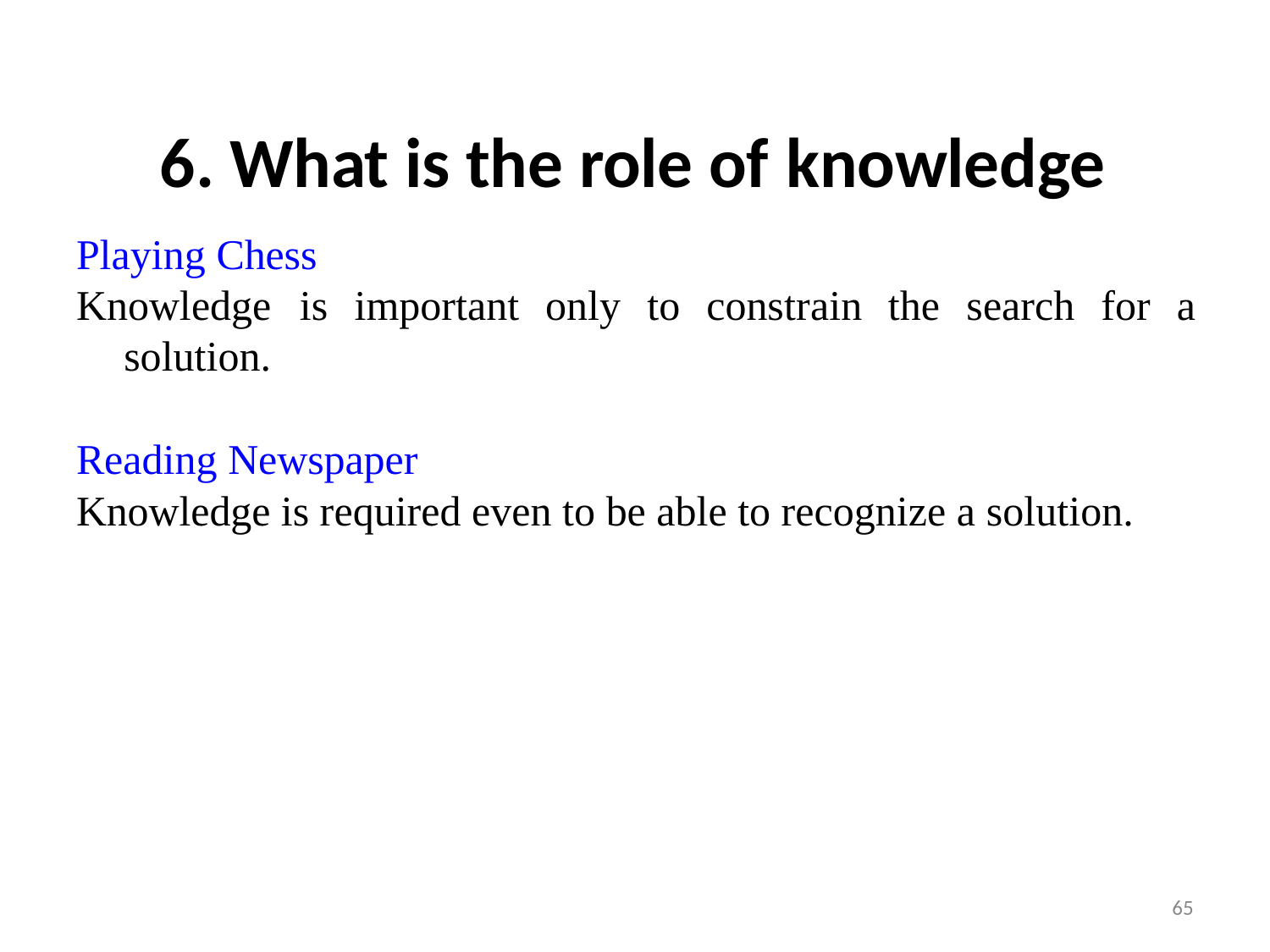

# 6. What is the role of knowledge
Playing Chess
Knowledge	is	important	only	to	constrain	the	search	for	a
solution.

Reading Newspaper
Knowledge is required even to be able to recognize a solution.
65